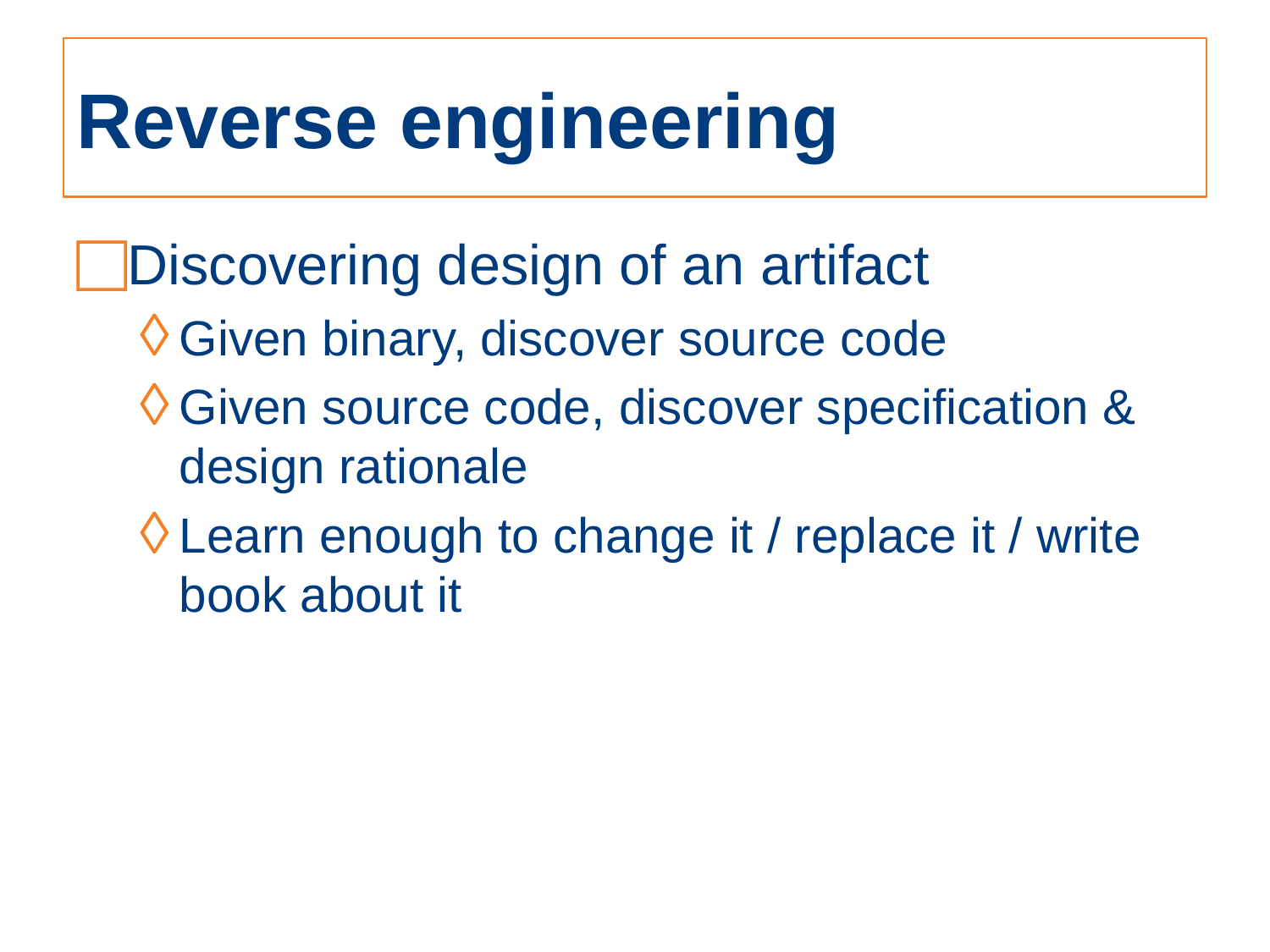

# Reverse engineering
Discovering design of an artifact
Given binary, discover source code
Given source code, discover specification & design rationale
Learn enough to change it / replace it / write book about it